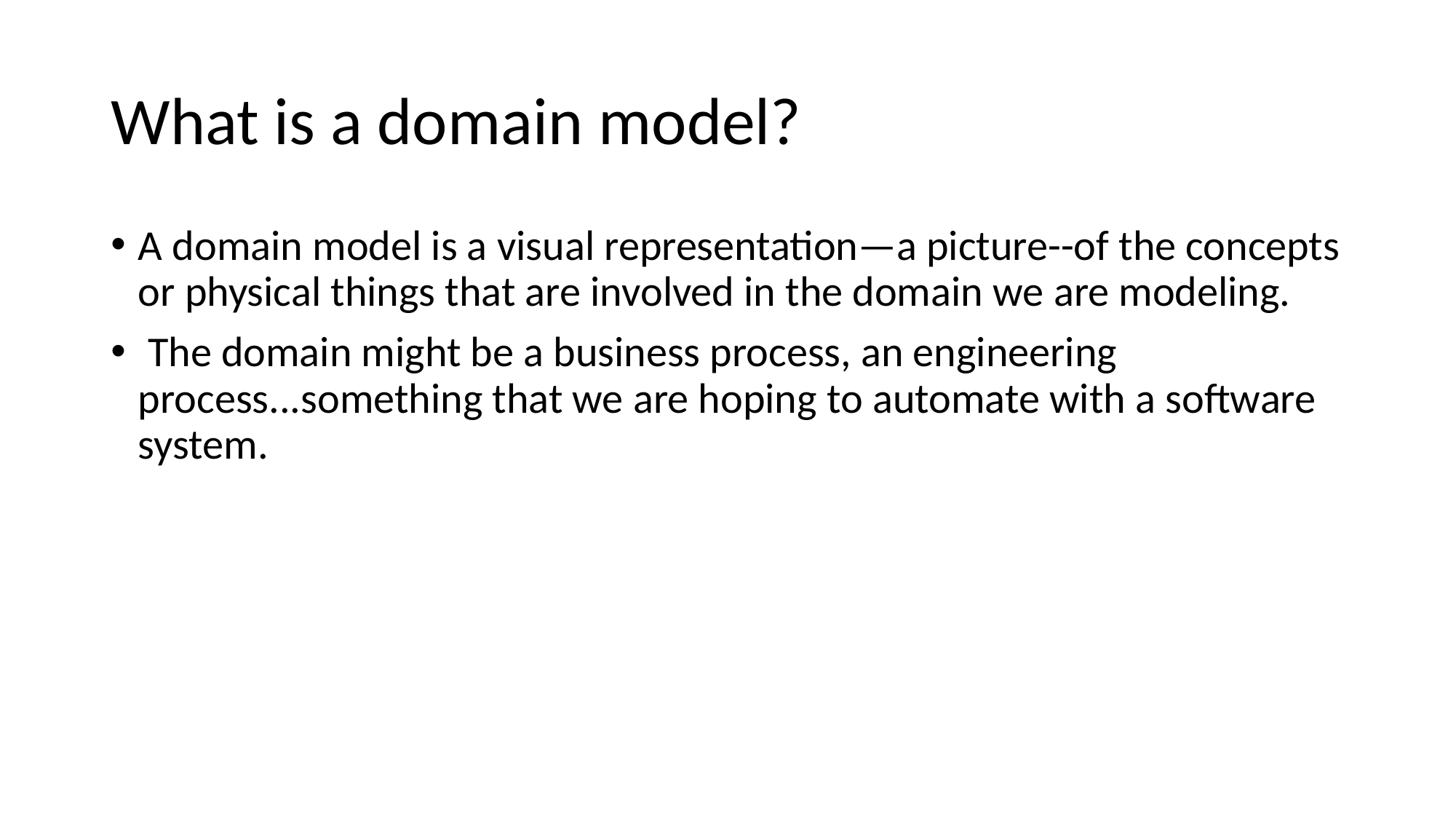

# What is a domain model?
A domain model is a visual representation—a picture--of the concepts or physical things that are involved in the domain we are modeling.
 The domain might be a business process, an engineering process...something that we are hoping to automate with a software system.